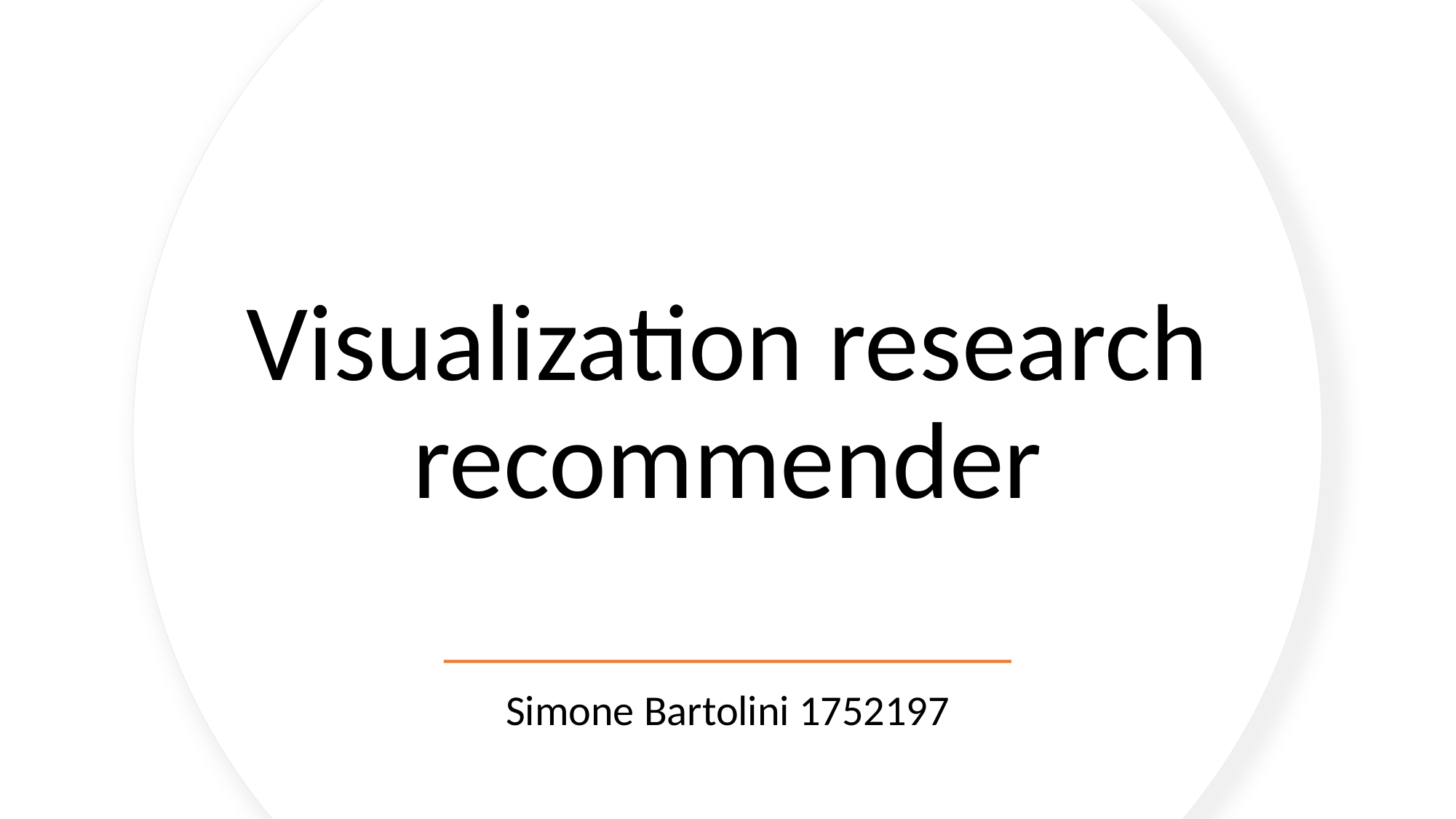

# Visualization research recommender

Simone Bartolini 1752197